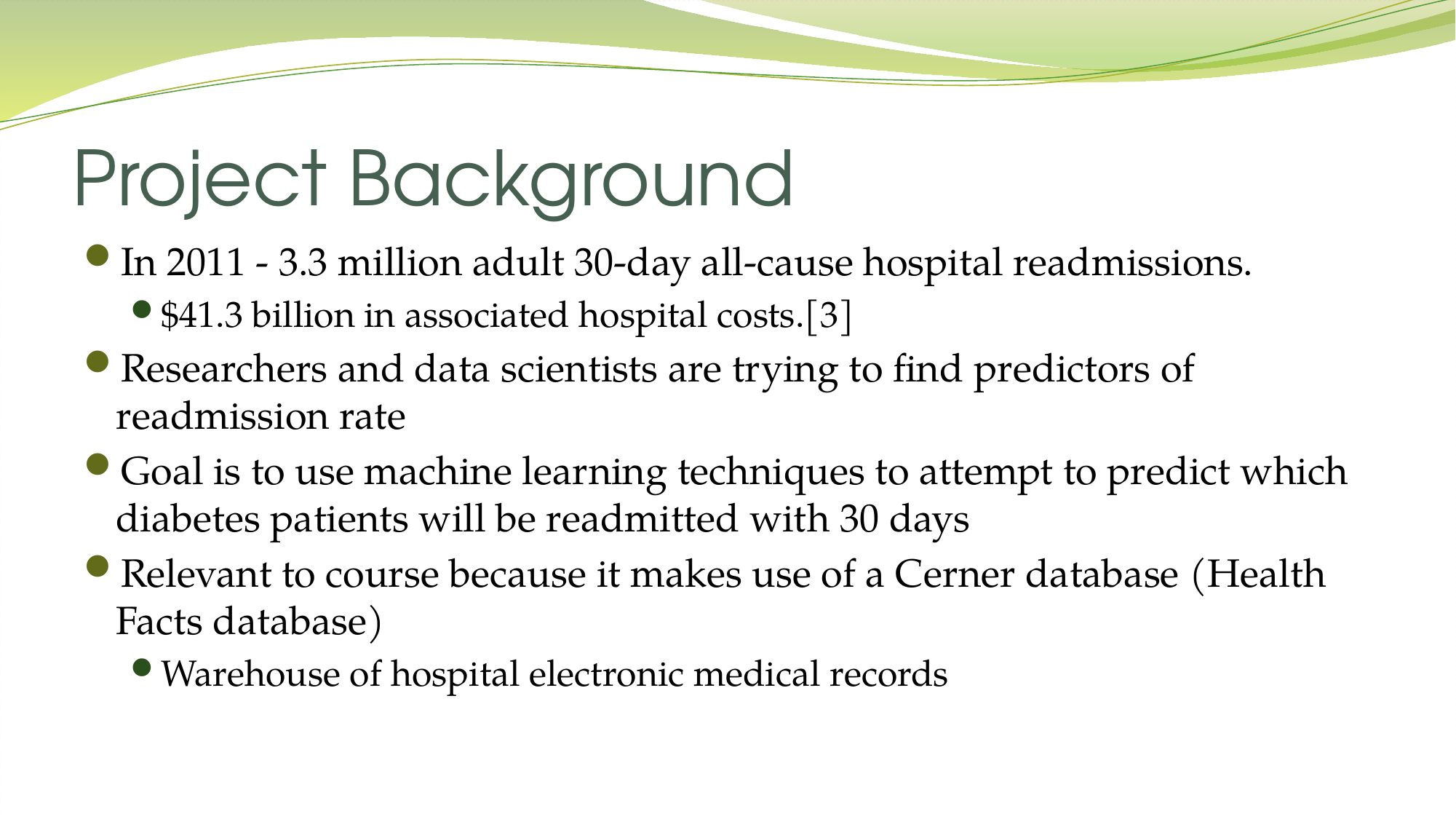

# Project Background
In 2011 - 3.3 million adult 30-day all-cause hospital readmissions.
$41.3 billion in associated hospital costs.[3]
Researchers and data scientists are trying to find predictors of readmission rate
Goal is to use machine learning techniques to attempt to predict which diabetes patients will be readmitted with 30 days
Relevant to course because it makes use of a Cerner database (Health Facts database)
Warehouse of hospital electronic medical records